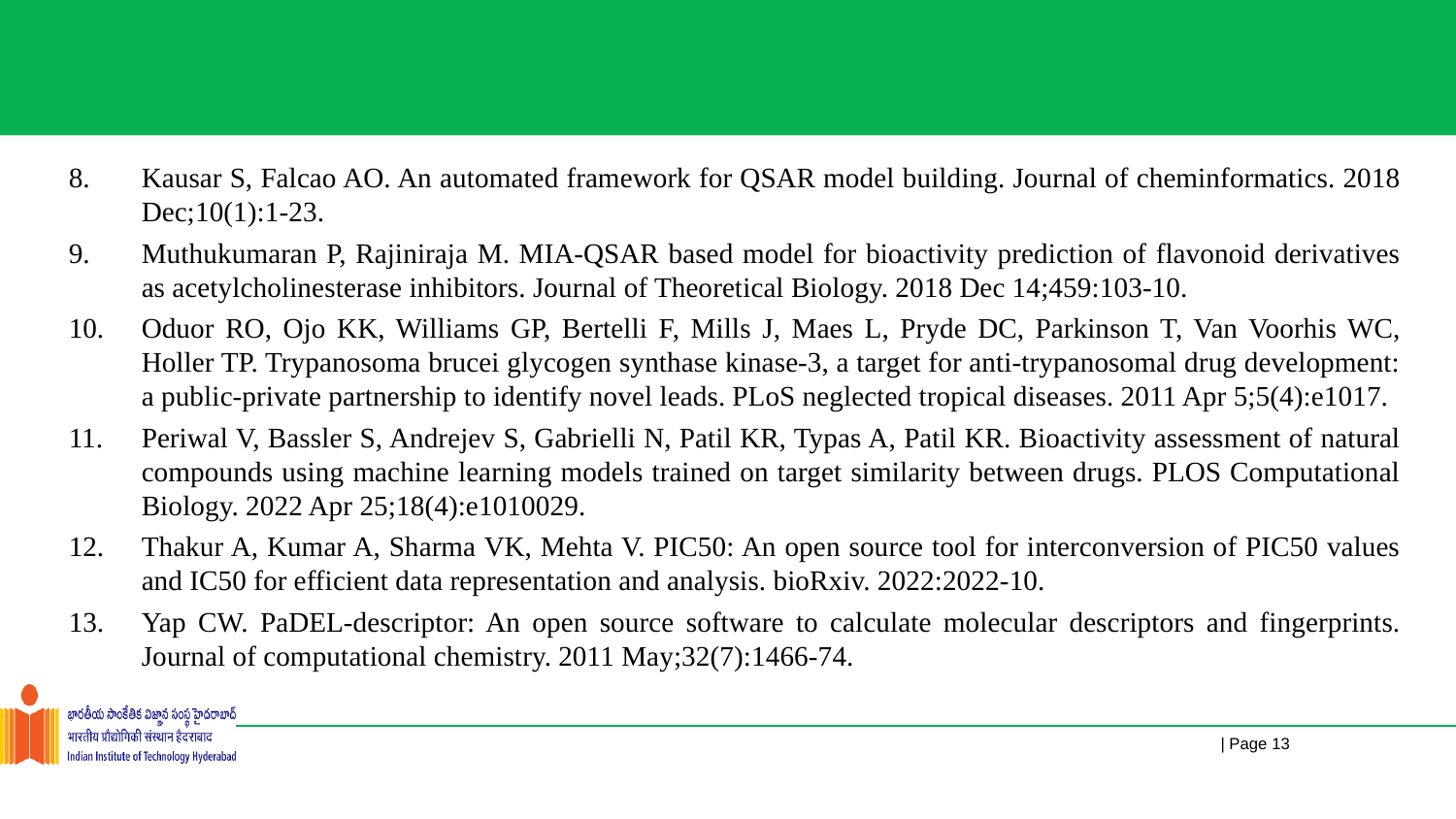

Kausar S, Falcao AO. An automated framework for QSAR model building. Journal of cheminformatics. 2018 Dec;10(1):1-23.
Muthukumaran P, Rajiniraja M. MIA-QSAR based model for bioactivity prediction of flavonoid derivatives as acetylcholinesterase inhibitors. Journal of Theoretical Biology. 2018 Dec 14;459:103-10.
Oduor RO, Ojo KK, Williams GP, Bertelli F, Mills J, Maes L, Pryde DC, Parkinson T, Van Voorhis WC, Holler TP. Trypanosoma brucei glycogen synthase kinase-3, a target for anti-trypanosomal drug development: a public-private partnership to identify novel leads. PLoS neglected tropical diseases. 2011 Apr 5;5(4):e1017.
Periwal V, Bassler S, Andrejev S, Gabrielli N, Patil KR, Typas A, Patil KR. Bioactivity assessment of natural compounds using machine learning models trained on target similarity between drugs. PLOS Computational Biology. 2022 Apr 25;18(4):e1010029.
Thakur A, Kumar A, Sharma VK, Mehta V. PIC50: An open source tool for interconversion of PIC50 values and IC50 for efficient data representation and analysis. bioRxiv. 2022:2022-10.
Yap CW. PaDEL‐descriptor: An open source software to calculate molecular descriptors and fingerprints. Journal of computational chemistry. 2011 May;32(7):1466-74.